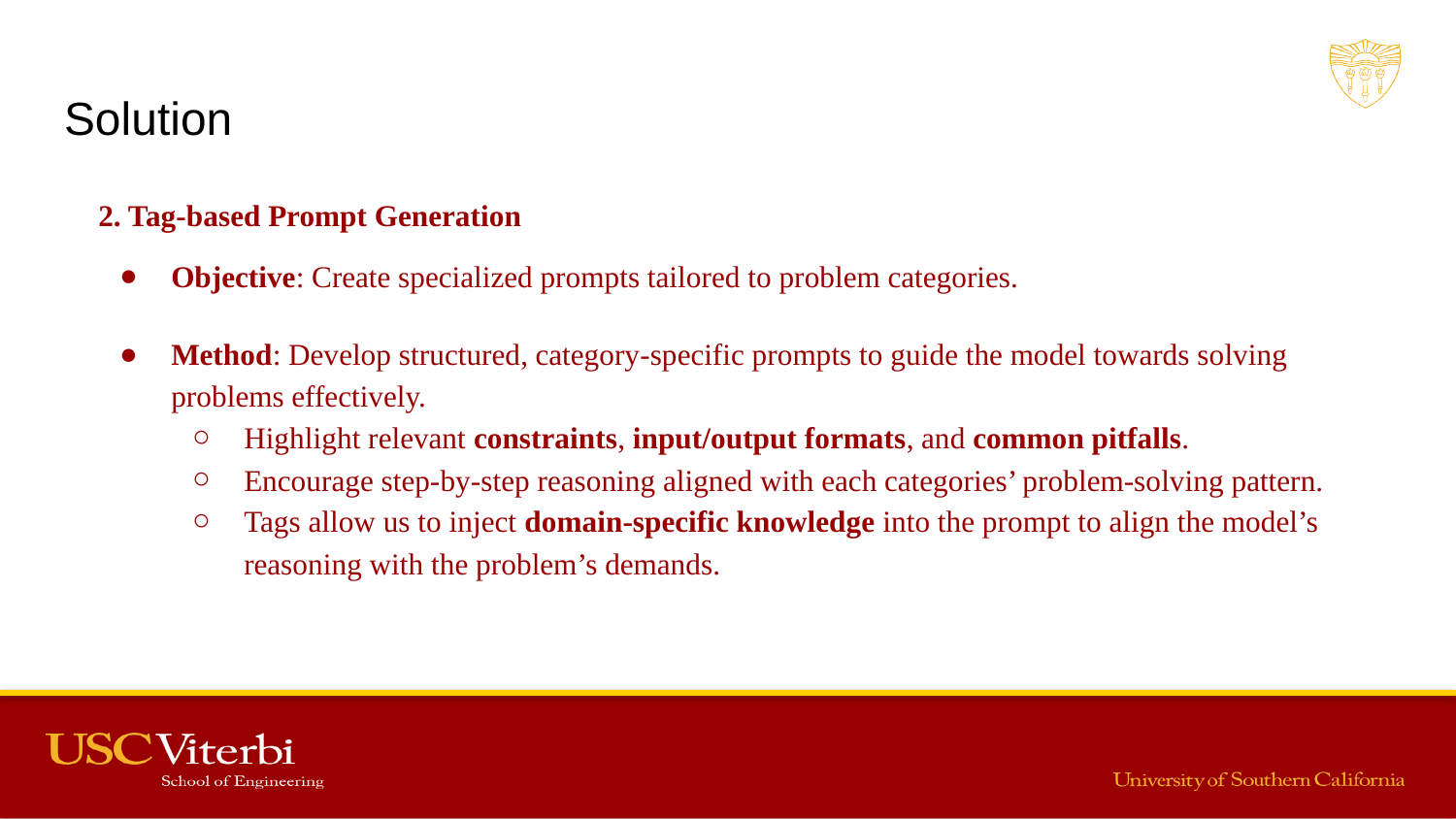

# Solution
2. Tag-based Prompt Generation
Objective: Create specialized prompts tailored to problem categories.
Method: Develop structured, category-specific prompts to guide the model towards solving problems effectively.
Highlight relevant constraints, input/output formats, and common pitfalls.
Encourage step-by-step reasoning aligned with each categories’ problem-solving pattern.
Tags allow us to inject domain-specific knowledge into the prompt to align the model’s reasoning with the problem’s demands.